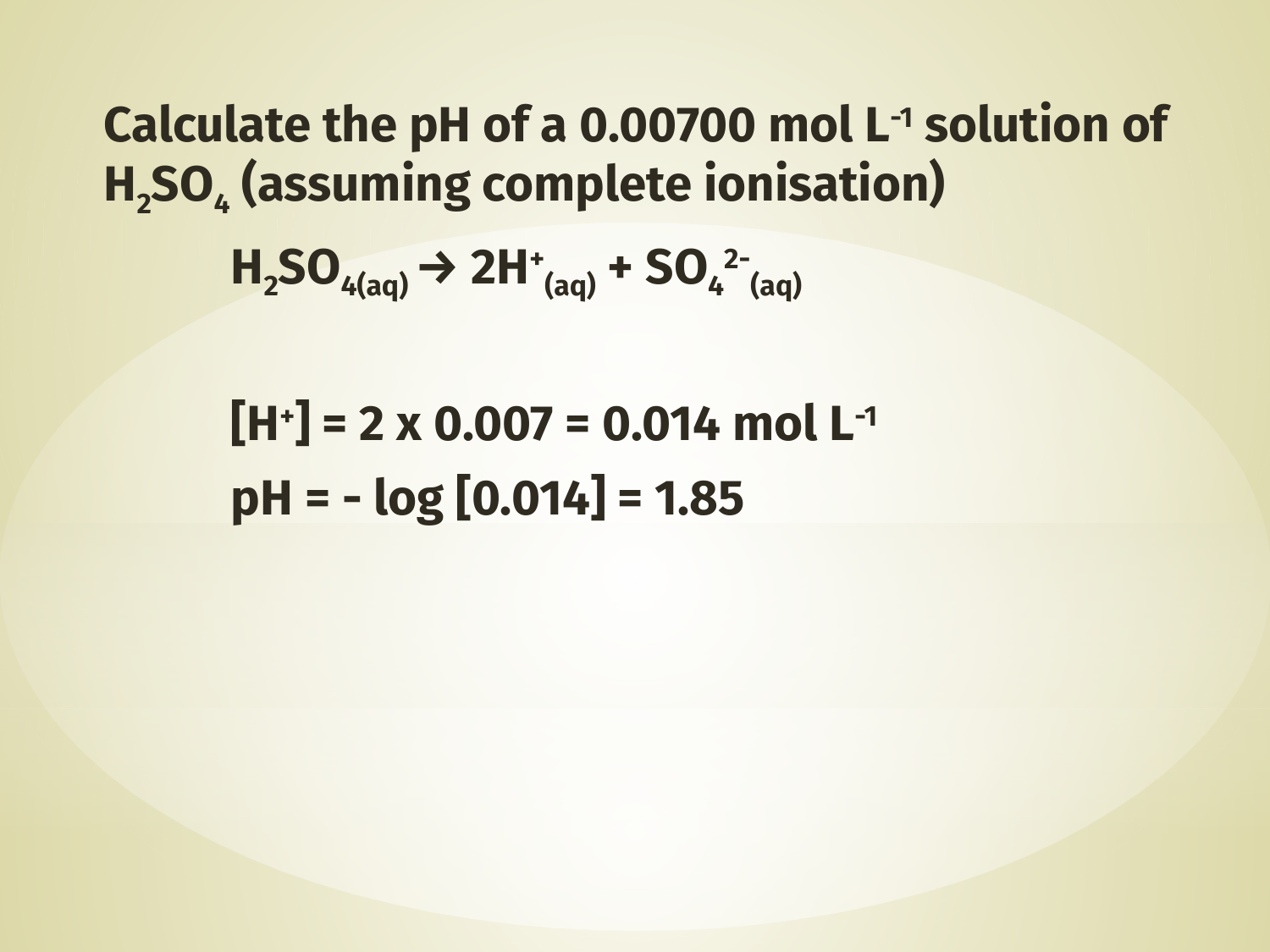

Calculate the pH of a 0.00700 mol L-1 solution of H2SO4 (assuming complete ionisation)
	H2SO4(aq) → 2H+(aq) + SO42-(aq)

	[H+] = 2 x 0.007 = 0.014 mol L-1
	pH = - log [0.014] = 1.85